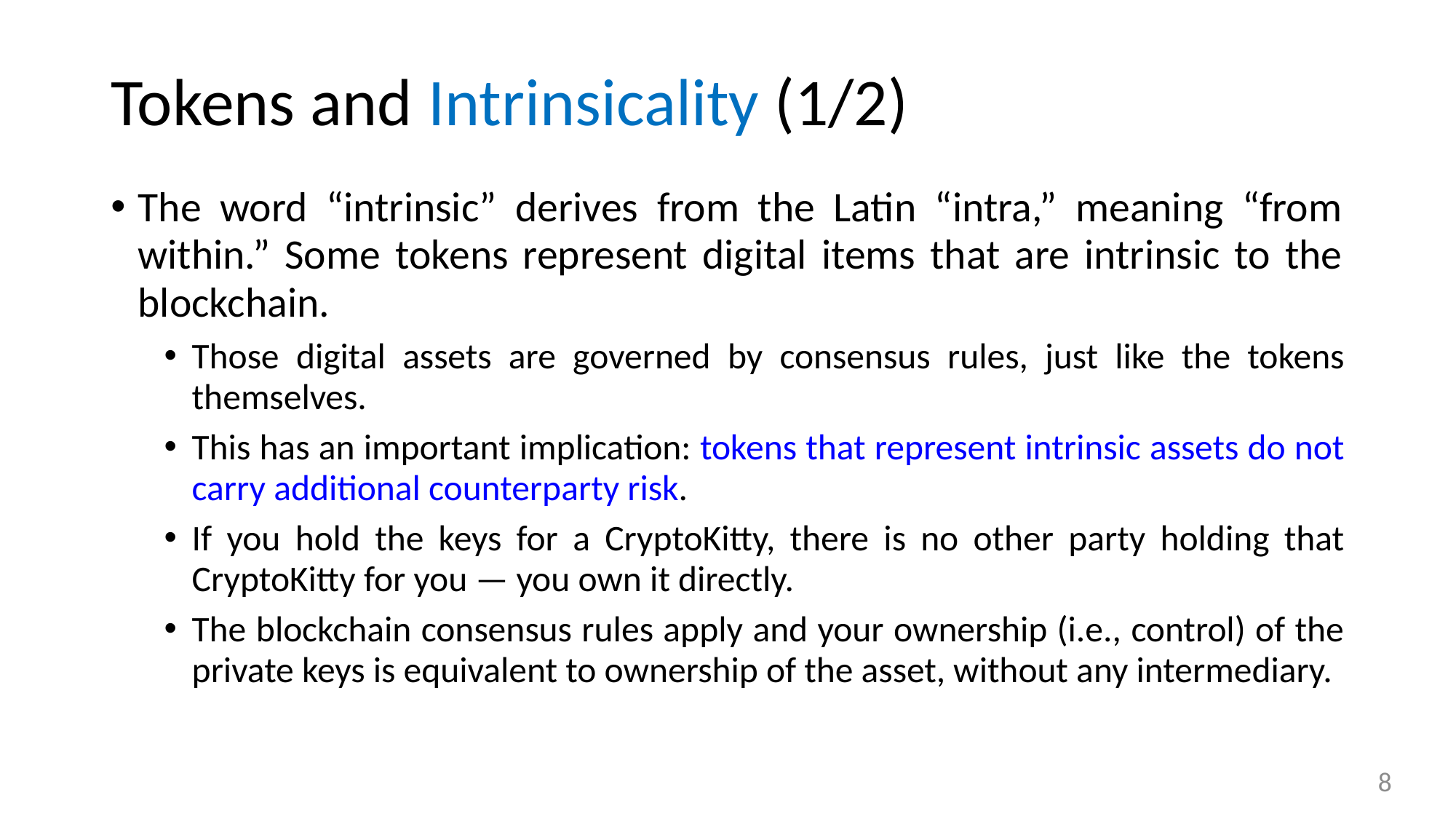

# Tokens and Intrinsicality (1/2)
The word “intrinsic” derives from the Latin “intra,” meaning “from within.” Some tokens represent digital items that are intrinsic to the blockchain.
Those digital assets are governed by consensus rules, just like the tokens themselves.
This has an important implication: tokens that represent intrinsic assets do not carry additional counterparty risk.
If you hold the keys for a CryptoKitty, there is no other party holding that CryptoKitty for you — you own it directly.
The blockchain consensus rules apply and your ownership (i.e., control) of the private keys is equivalent to ownership of the asset, without any intermediary.
8